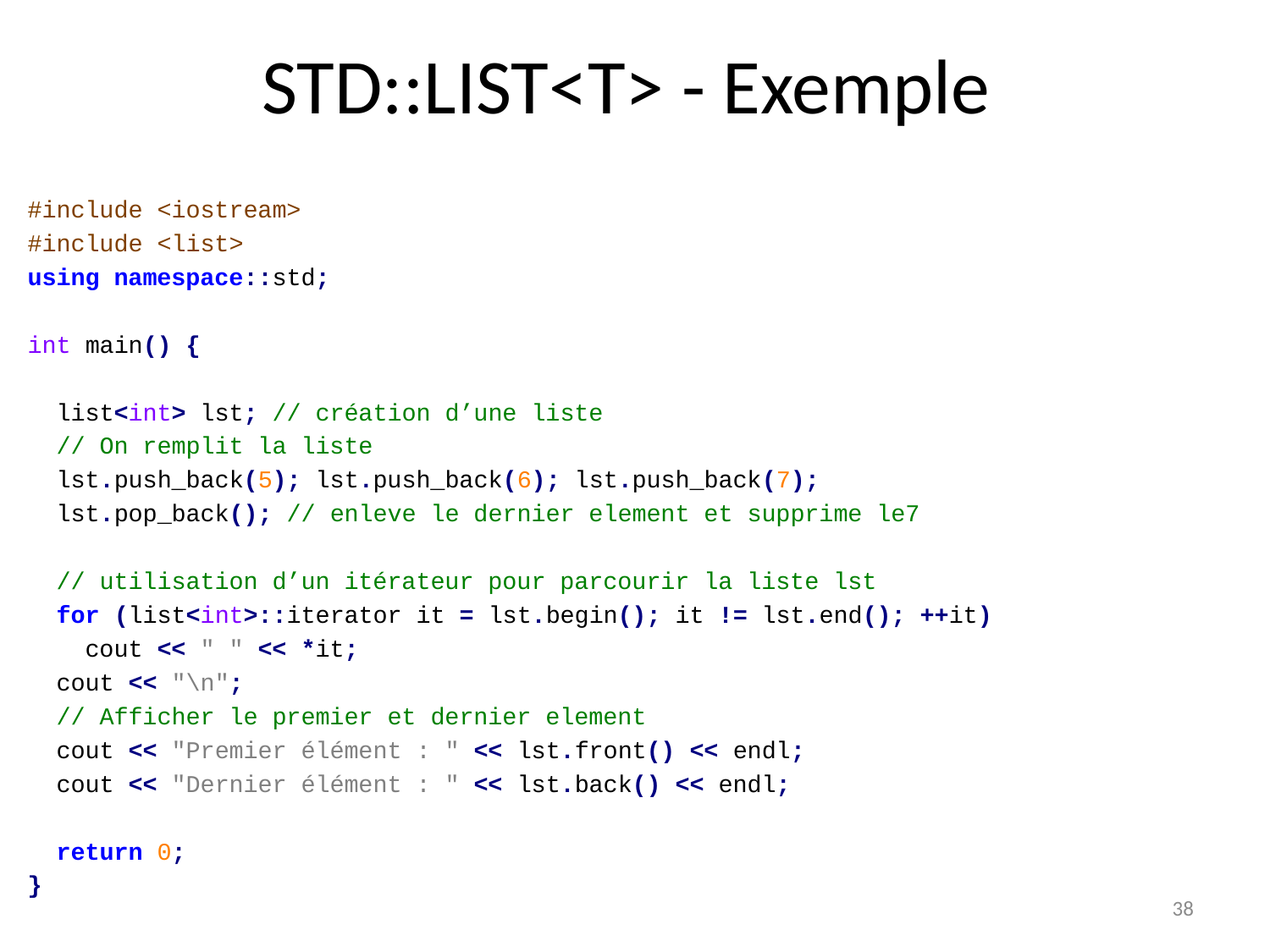

# STD::LIST<T> - Exemple

#include <iostream>
#include <list>
using namespace::std;

int main() {

  list<int> lst; // création d’une liste
  // On remplit la liste
  lst.push_back(5); lst.push_back(6); lst.push_back(7);
  lst.pop_back(); // enleve le dernier element et supprime le7

  // utilisation d’un itérateur pour parcourir la liste lst
  for (list<int>::iterator it = lst.begin(); it != lst.end(); ++it)
    cout << " " << *it;
  cout << "\n";
  // Afficher le premier et dernier element
  cout << "Premier élément : " << lst.front() << endl;
  cout << "Dernier élément : " << lst.back() << endl;

  return 0;
}

38